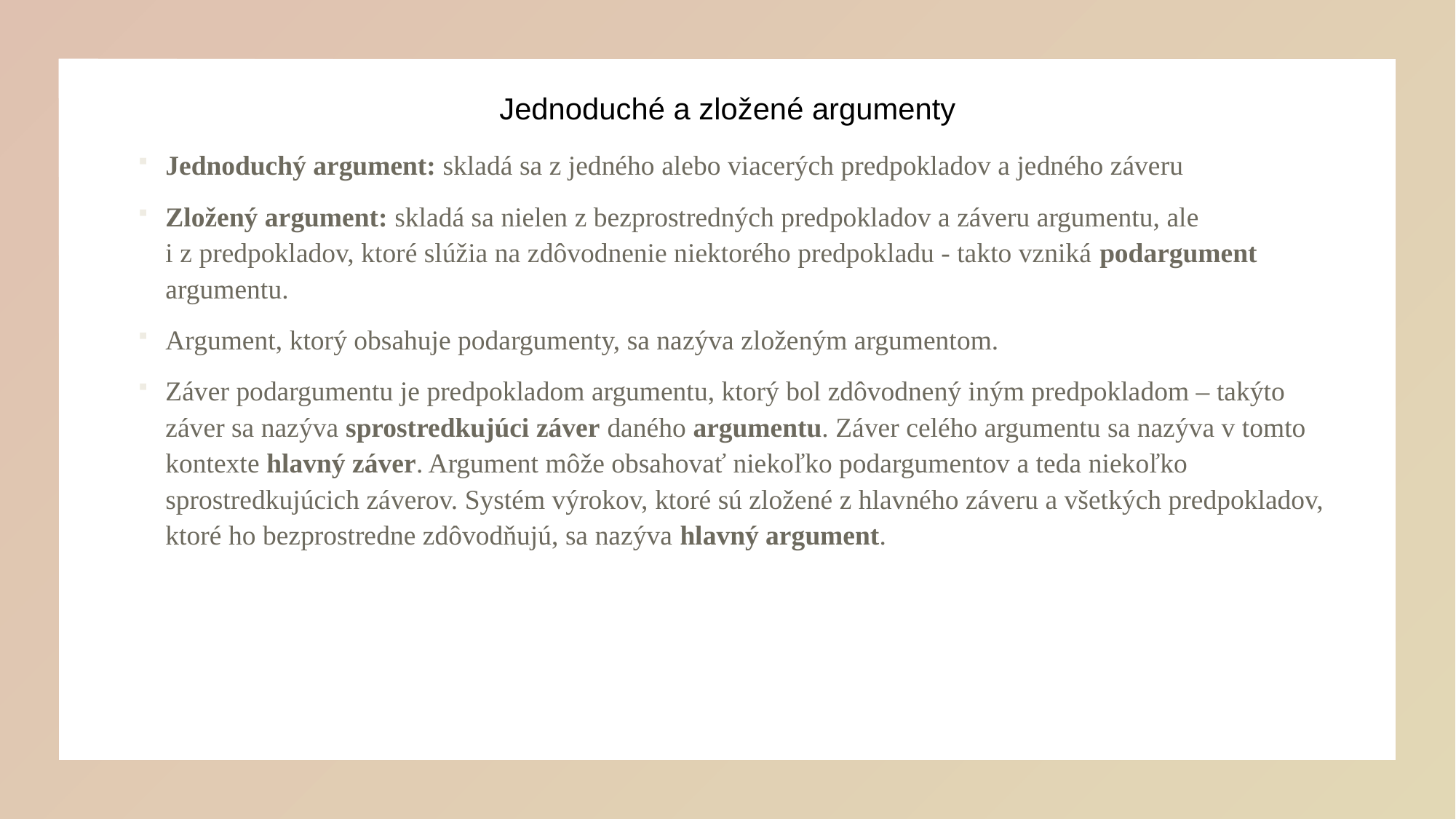

# Jednoduché a zložené argumenty
Jednoduchý argument: skladá sa z jedného alebo viacerých predpokladov a jedného záveru
Zložený argument: skladá sa nielen z bezprostredných predpokladov a záveru argumentu, ale i z predpokladov, ktoré slúžia na zdôvodnenie niektorého predpokladu - takto vzniká podargument argumentu.
Argument, ktorý obsahuje podargumenty, sa nazýva zloženým argumentom.
Záver podargumentu je predpokladom argumentu, ktorý bol zdôvodnený iným predpokladom – takýto záver sa nazýva sprostredkujúci záver daného argumentu. Záver celého argumentu sa nazýva v tomto kontexte hlavný záver. Argument môže obsahovať niekoľko podargumentov a teda niekoľko sprostredkujúcich záverov. Systém výrokov, ktoré sú zložené z hlavného záveru a všetkých predpokladov, ktoré ho bezprostredne zdôvodňujú, sa nazýva hlavný argument.